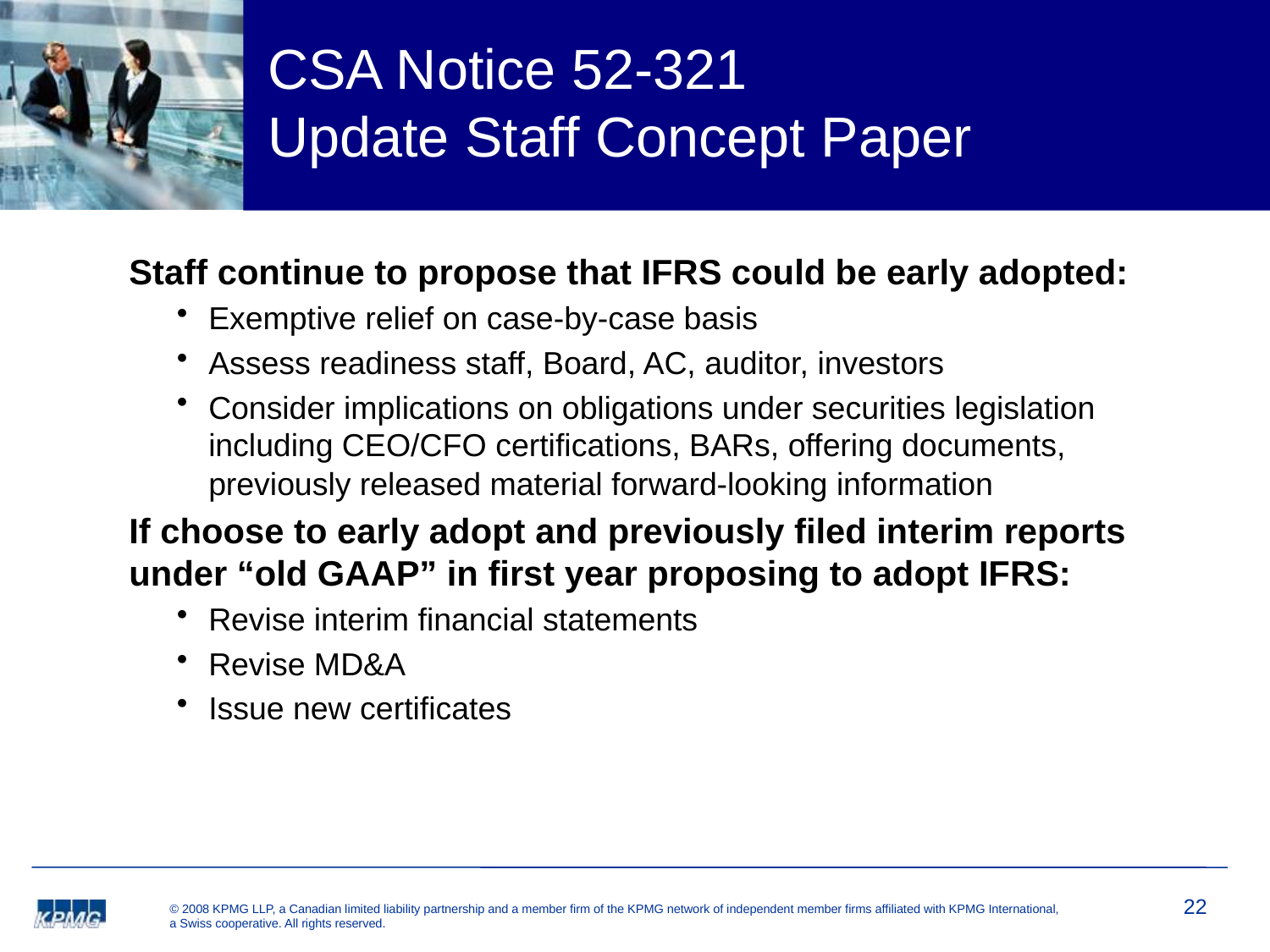

# CSA Notice 52-321 Update Staff Concept Paper
Staff continue to propose that IFRS could be early adopted:
Exemptive relief on case-by-case basis
Assess readiness staff, Board, AC, auditor, investors
Consider implications on obligations under securities legislation including CEO/CFO certifications, BARs, offering documents, previously released material forward-looking information
If choose to early adopt and previously filed interim reports under “old GAAP” in first year proposing to adopt IFRS:
Revise interim financial statements
Revise MD&A
Issue new certificates